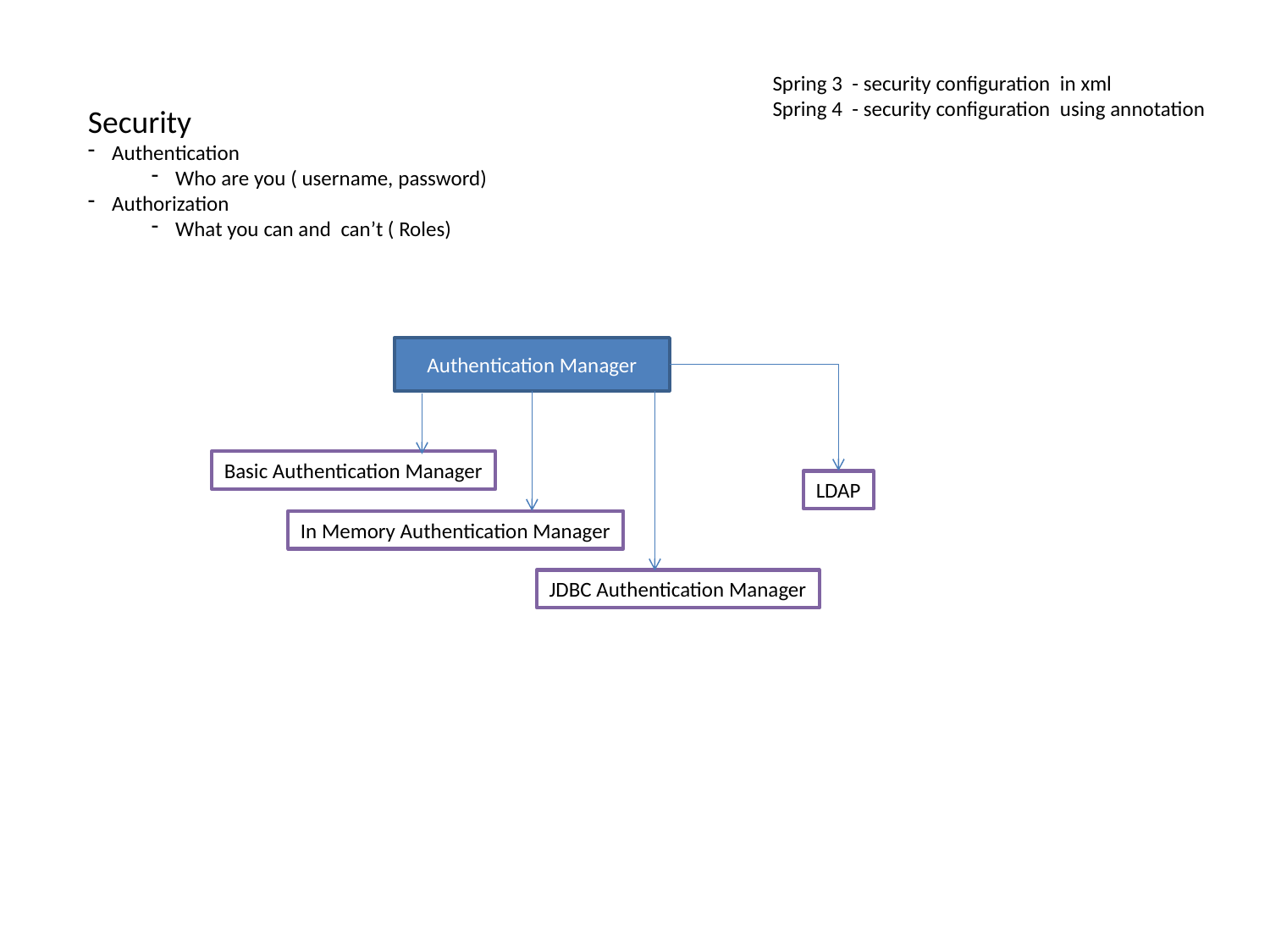

Spring 3  - security configuration  in xml
Spring 4  - security configuration  using annotation
Security
Authentication
Who are you ( username, password)
Authorization
What you can and  can’t ( Roles)
Authentication Manager
Basic Authentication Manager
LDAP
In Memory Authentication Manager
JDBC Authentication Manager